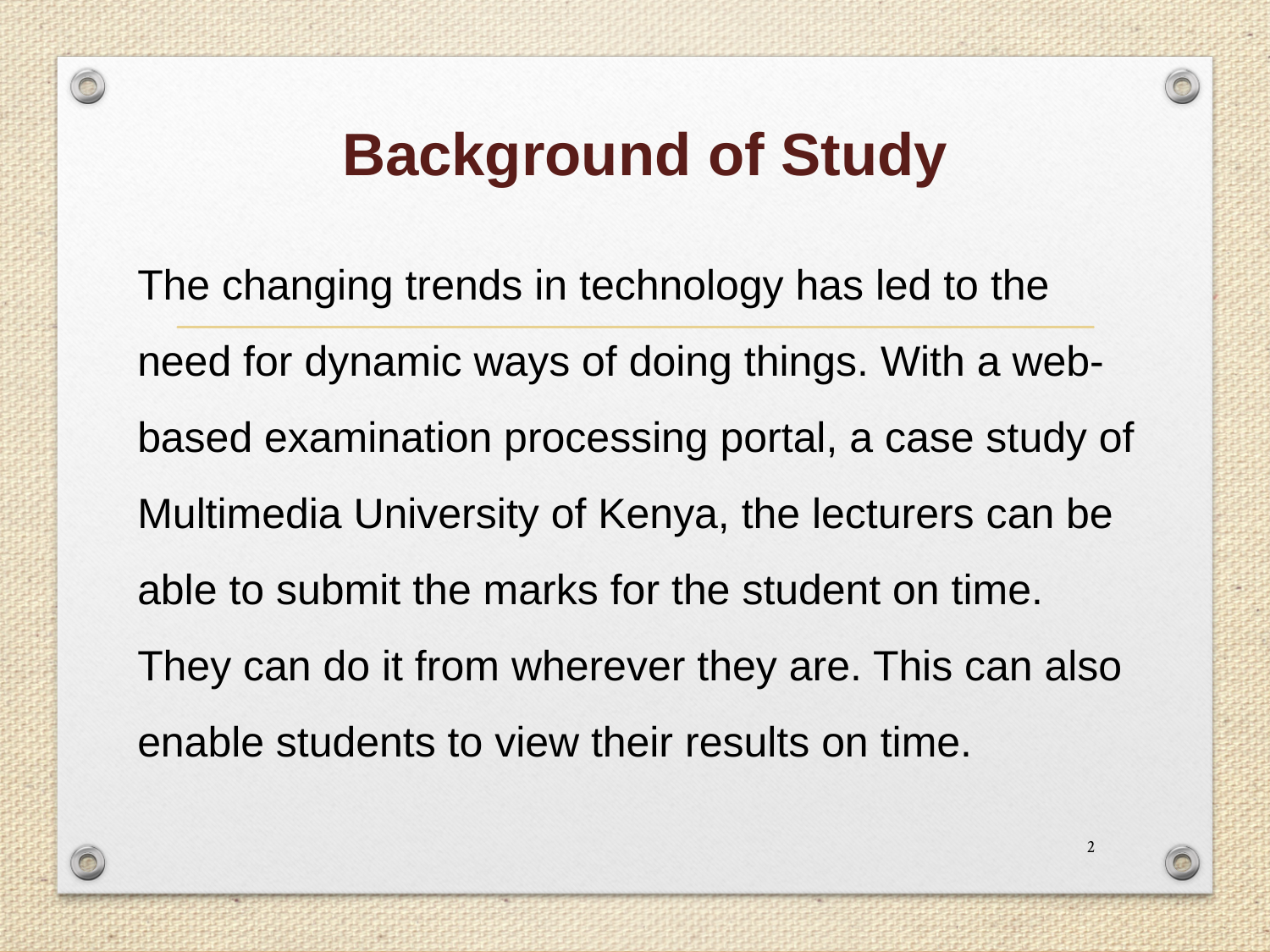

Background of Study

The changing trends in technology has led to the need for dynamic ways of doing things. With a web-based examination processing portal, a case study of Multimedia University of Kenya, the lecturers can be able to submit the marks for the student on time. They can do it from wherever they are. This can also enable students to view their results on time.
2